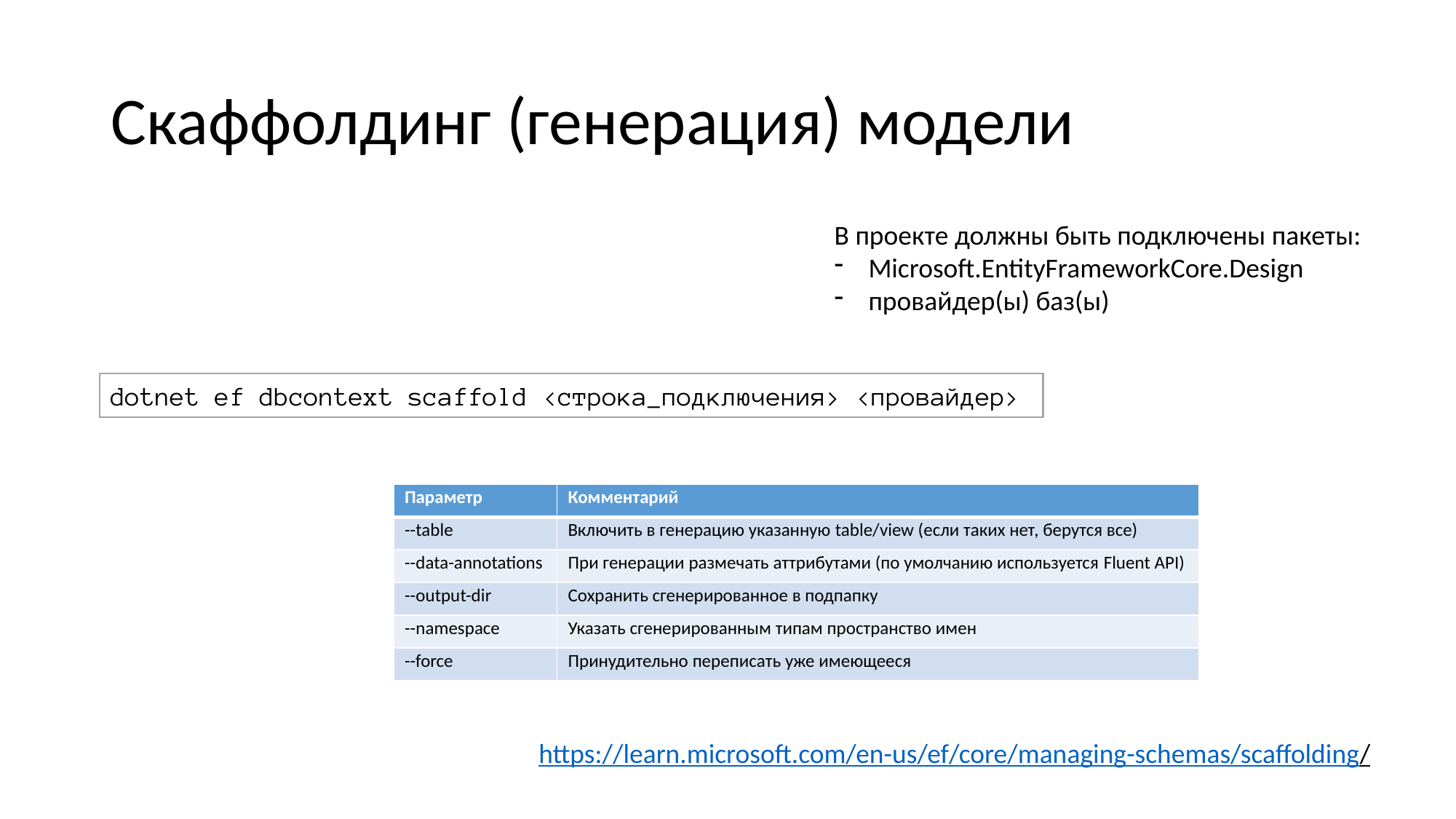

# Скаффолдинг (генерация) модели
В проекте должны быть подключены пакеты:
Microsoft.EntityFrameworkCore.Design
провайдер(ы) баз(ы)
dotnet ef dbcontext scaffold <строка_подключения> <провайдер>
| Параметр | Комментарий |
| --- | --- |
| --table | Включить в генерацию указанную table/view (если таких нет, берутся все) |
| --data-annotations | При генерации размечать аттрибутами (по умолчанию используется Fluent API) |
| --output-dir | Сохранить сгенерированное в подпапку |
| --namespace | Указать сгенерированным типам пространство имен |
| --force | Принудительно переписать уже имеющееся |
https://learn.microsoft.com/en-us/ef/core/managing-schemas/scaffolding/